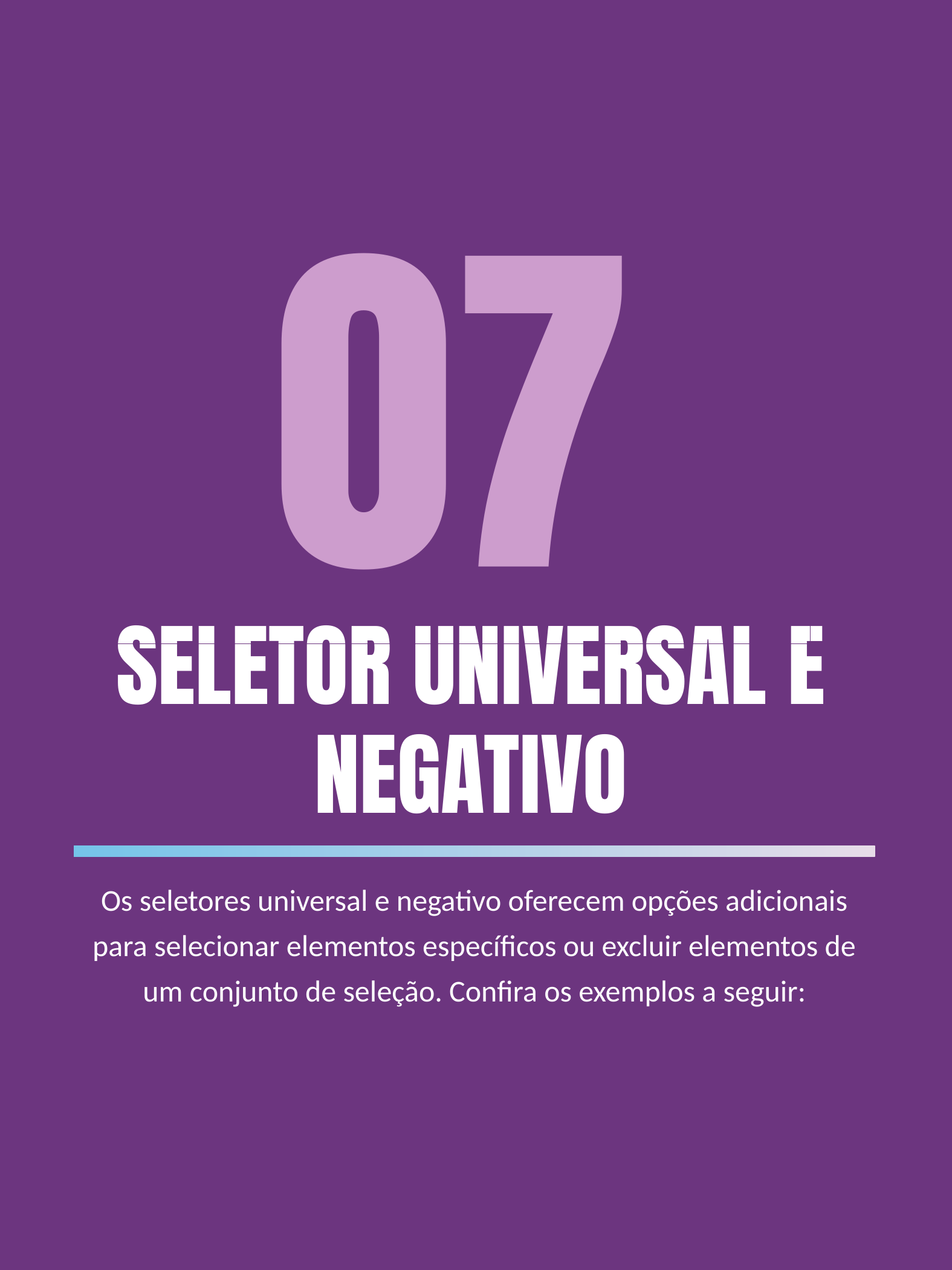

07
SELETOR UNIVERSAL E NEGATIVO

Os seletores universal e negativo oferecem opções adicionais para selecionar elementos específicos ou excluir elementos de um conjunto de seleção. Confira os exemplos a seguir:

SELETORES CSS PARA JEDIS- SILVIO DINIZ
21